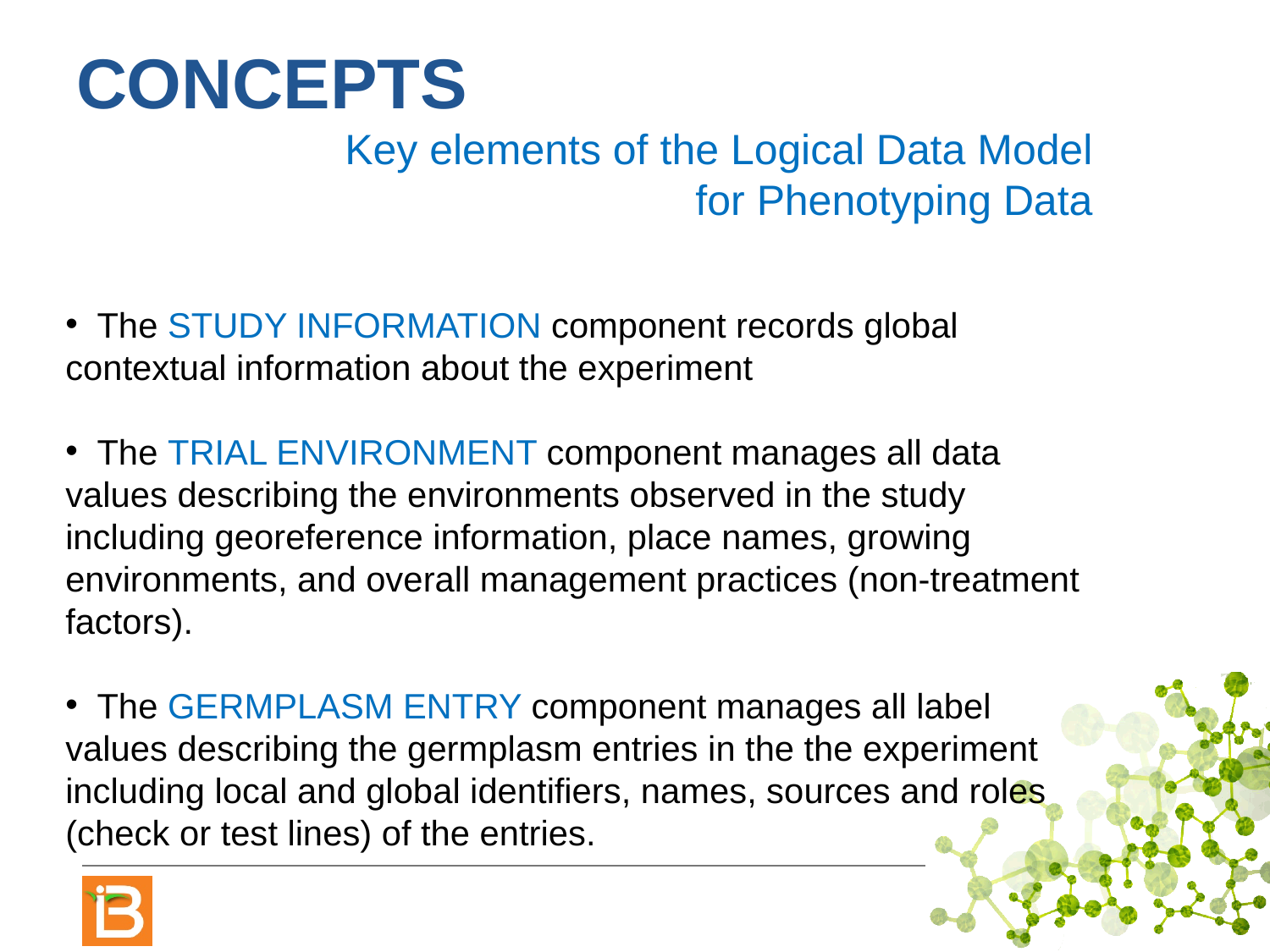

# Concepts
Key elements of the Logical Data Model
 for Phenotyping Data

  The STUDY INFORMATION component records global contextual information about the experiment

  The TRIAL ENVIRONMENT component manages all data values describing the environments observed in the study including georeference information, place names, growing environments, and overall management practices (non-treatment factors).

  The GERMPLASM ENTRY component manages all label values describing the germplasm entries in the the experiment including local and global identifiers, names, sources and roles (check or test lines) of the entries.